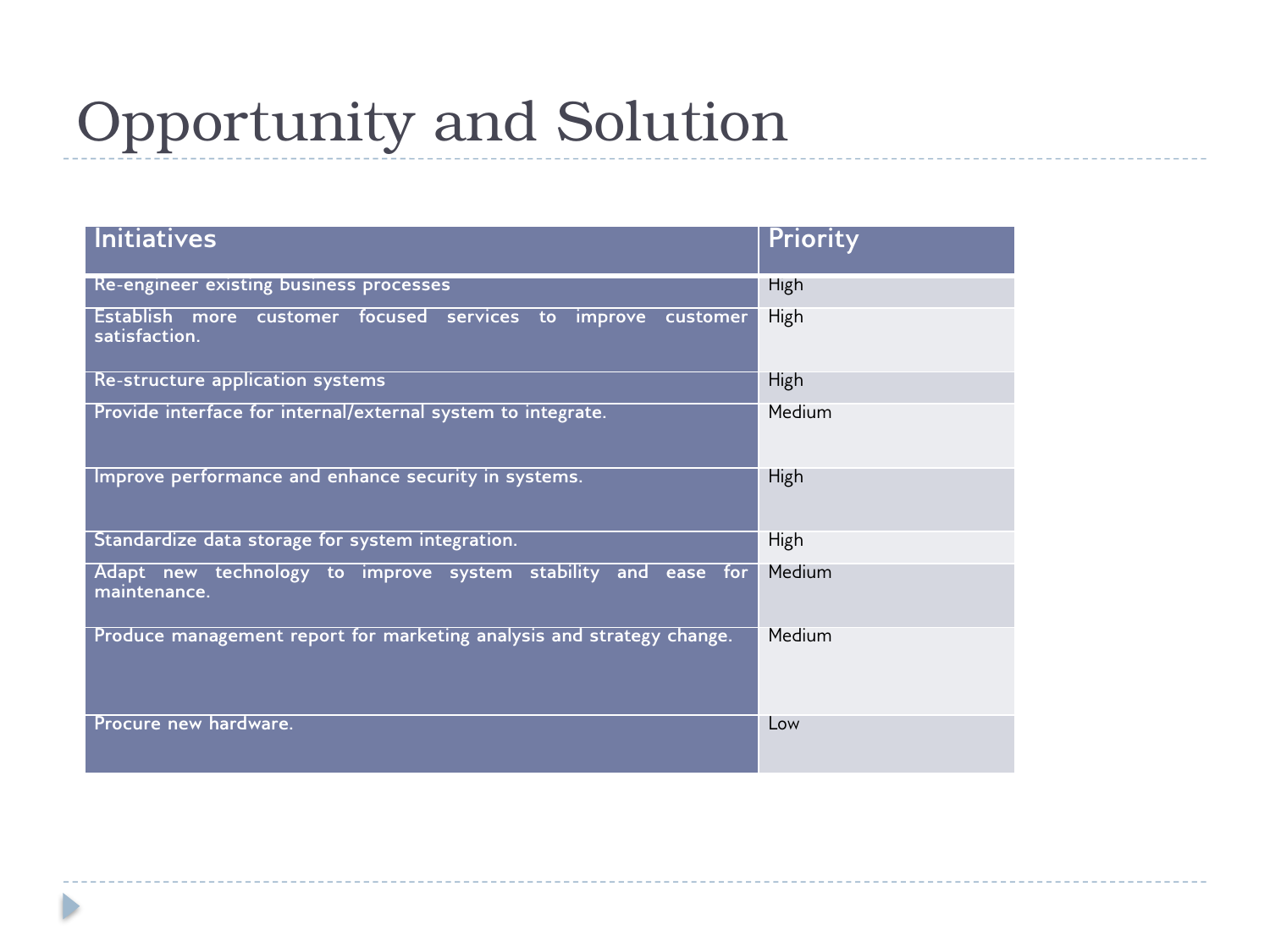

# Opportunity and Solution

| Initiatives | Priority |
| --- | --- |
| Re-engineer existing business processes | High |
| Establish more customer focused services to improve customer satisfaction. | High |
| Re-structure application systems | High |
| Provide interface for internal/external system to integrate. | Medium |
| Improve performance and enhance security in systems. | High |
| Standardize data storage for system integration. | High |
| Adapt new technology to improve system stability and ease for maintenance. | Medium |
| Produce management report for marketing analysis and strategy change. | Medium |
| Procure new hardware. | Low |